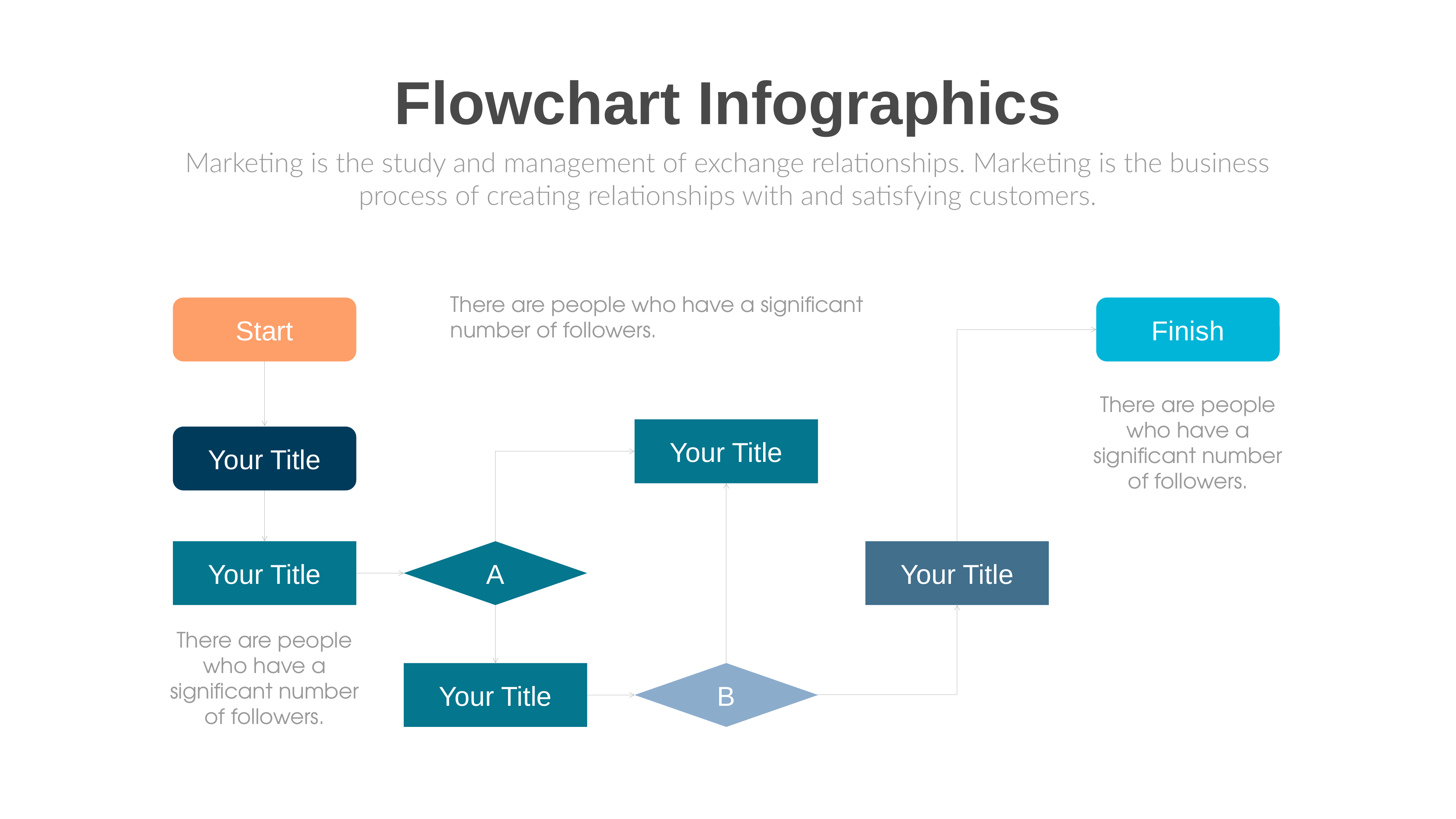

Flowchart Infographics
Marketing is the study and management of exchange relationships. Marketing is the business process of creating relationships with and satisfying customers.
There are people who have a significant number of followers.
Start
Finish
There are people who have a significant number of followers.
Your Title
Your Title
Your Title
A
Your Title
There are people who have a significant number of followers.
Your Title
B